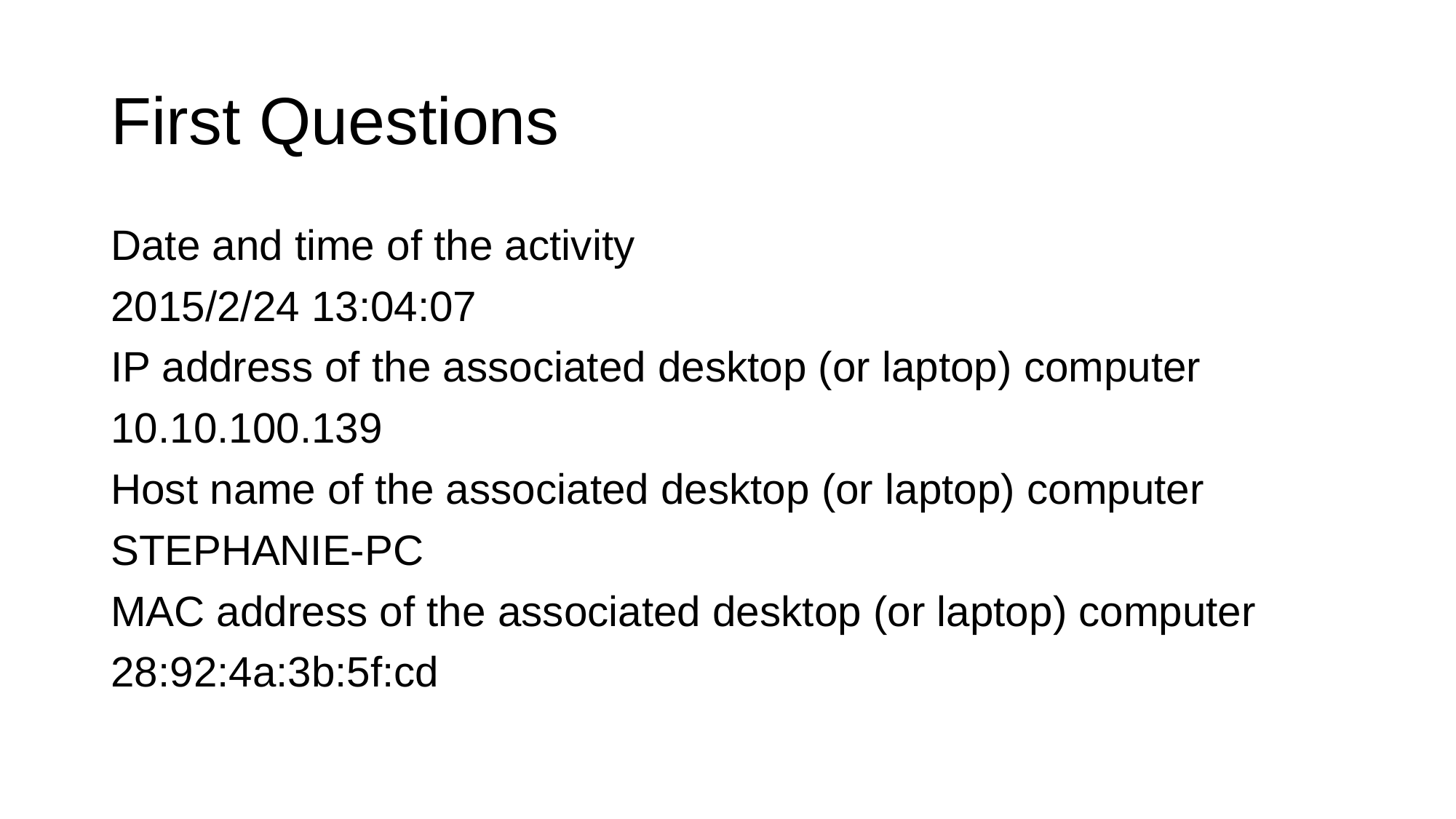

# First Questions
Date and time of the activity
2015/2/24 13:04:07
IP address of the associated desktop (or laptop) computer
10.10.100.139
Host name of the associated desktop (or laptop) computer
STEPHANIE-PC
MAC address of the associated desktop (or laptop) computer
28:92:4a:3b:5f:cd